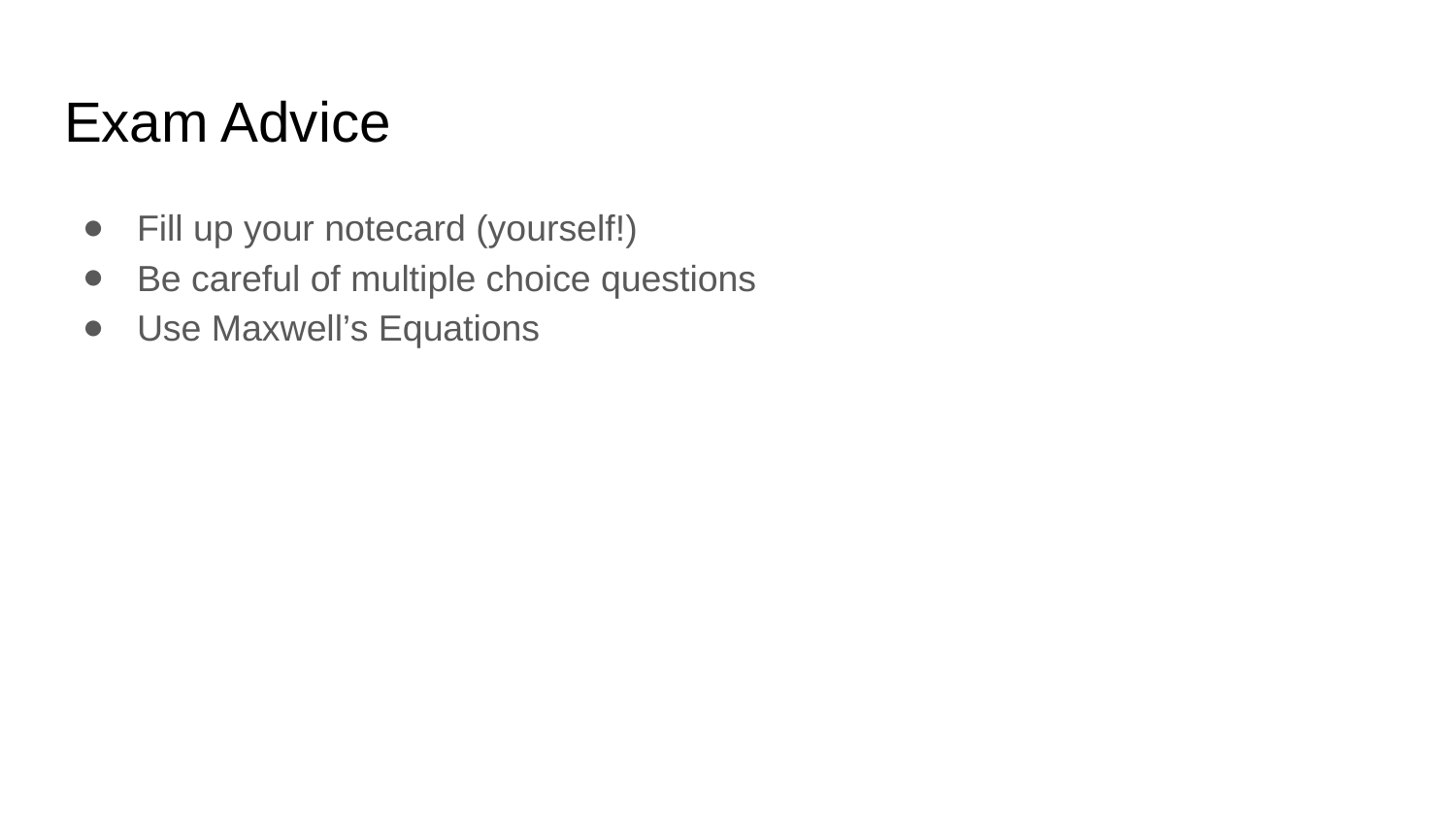

# Exam Advice
Fill up your notecard (yourself!)
Be careful of multiple choice questions
Use Maxwell’s Equations